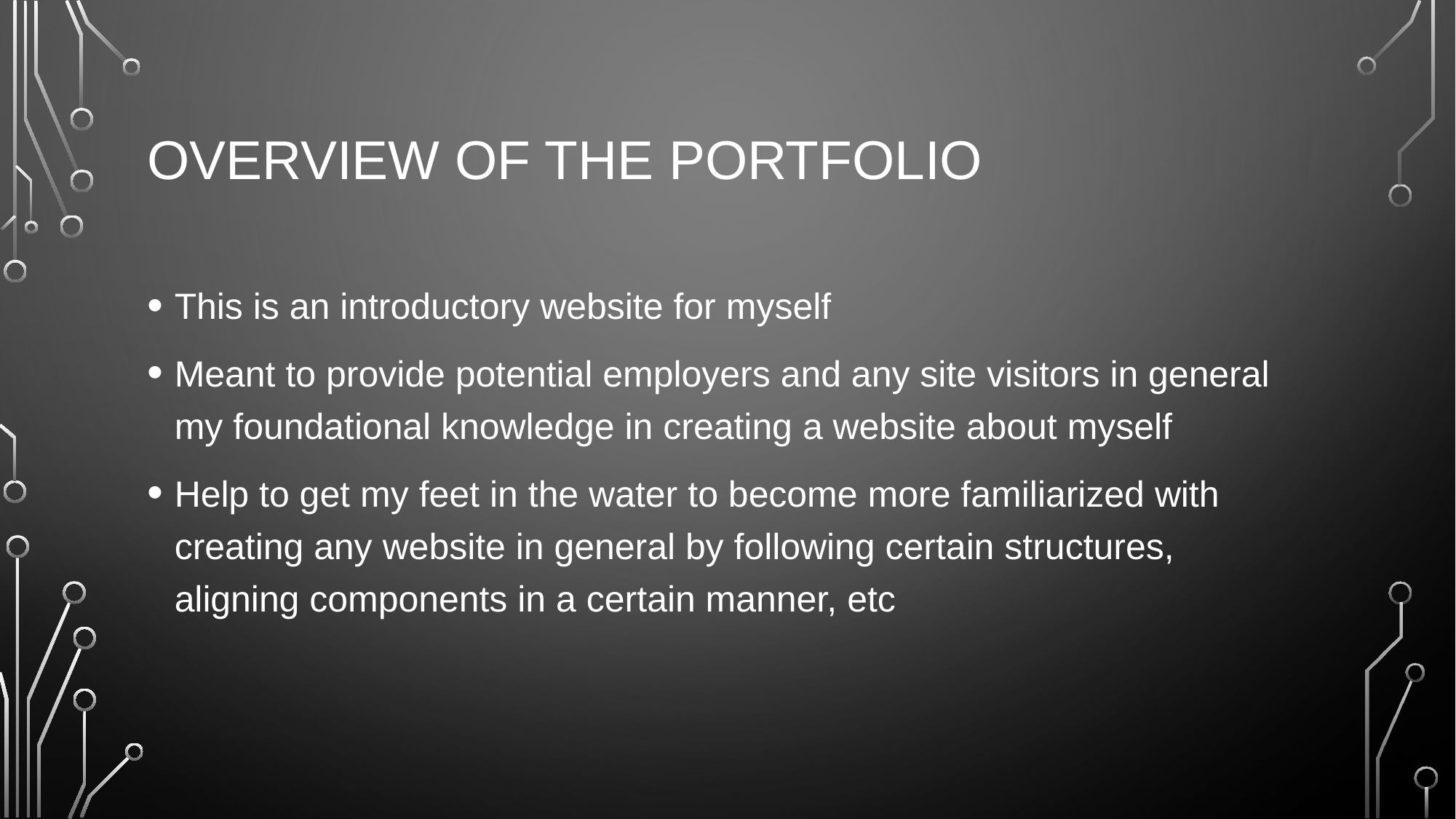

# Overview of the portfolio
This is an introductory website for myself
Meant to provide potential employers and any site visitors in general my foundational knowledge in creating a website about myself
Help to get my feet in the water to become more familiarized with creating any website in general by following certain structures, aligning components in a certain manner, etc